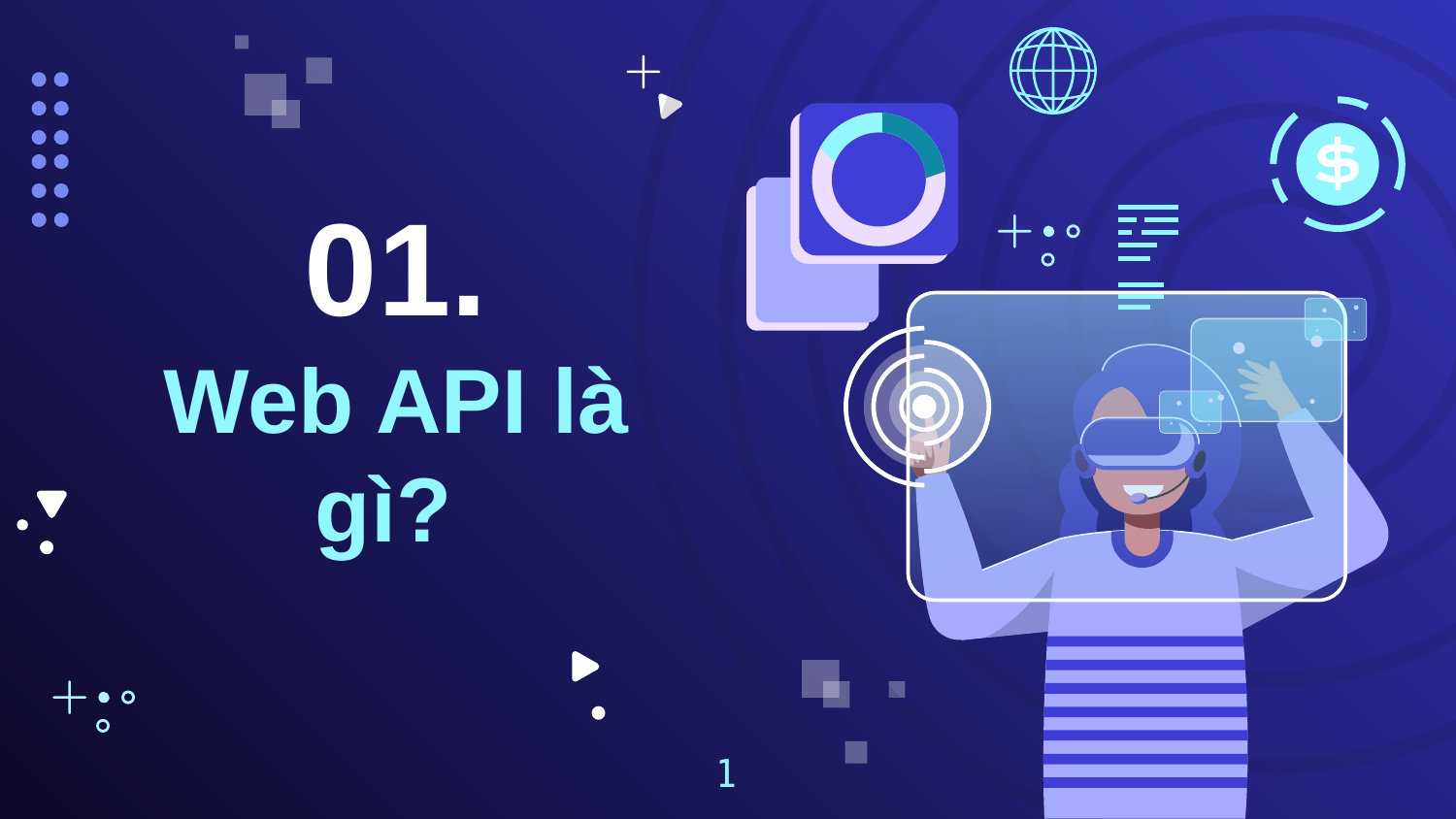

01.
# Web API là gì?

1